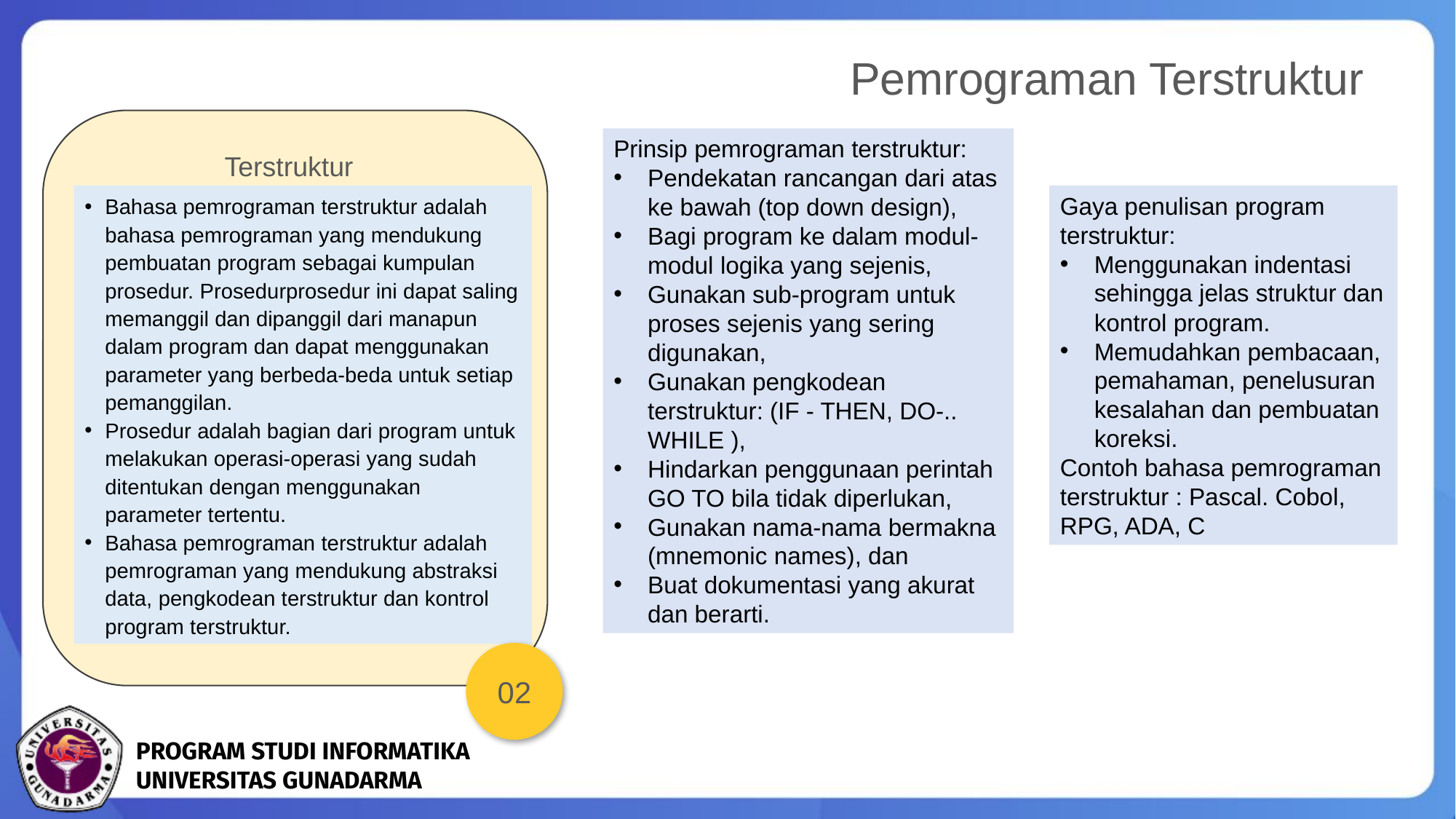

Pemrograman Terstruktur

Terstruktur
Bahasa pemrograman terstruktur adalah bahasa pemrograman yang mendukung pembuatan program sebagai kumpulan prosedur. Prosedurprosedur ini dapat saling memanggil dan dipanggil dari manapun dalam program dan dapat menggunakan parameter yang berbeda-beda untuk setiap pemanggilan.
Prosedur adalah bagian dari program untuk melakukan operasi-operasi yang sudah ditentukan dengan menggunakan parameter tertentu.
Bahasa pemrograman terstruktur adalah pemrograman yang mendukung abstraksi data, pengkodean terstruktur dan kontrol program terstruktur.
Prinsip pemrograman terstruktur:
Pendekatan rancangan dari atas ke bawah (top down design),
Bagi program ke dalam modul-modul logika yang sejenis,
Gunakan sub-program untuk proses sejenis yang sering digunakan,
Gunakan pengkodean terstruktur: (IF - THEN, DO-.. WHILE ),
Hindarkan penggunaan perintah GO TO bila tidak diperlukan,
Gunakan nama-nama bermakna (mnemonic names), dan
Buat dokumentasi yang akurat dan berarti.
Gaya penulisan program terstruktur:
Menggunakan indentasi sehingga jelas struktur dan kontrol program.
Memudahkan pembacaan, pemahaman, penelusuran kesalahan dan pembuatan koreksi.
Contoh bahasa pemrograman terstruktur : Pascal. Cobol, RPG, ADA, C
02